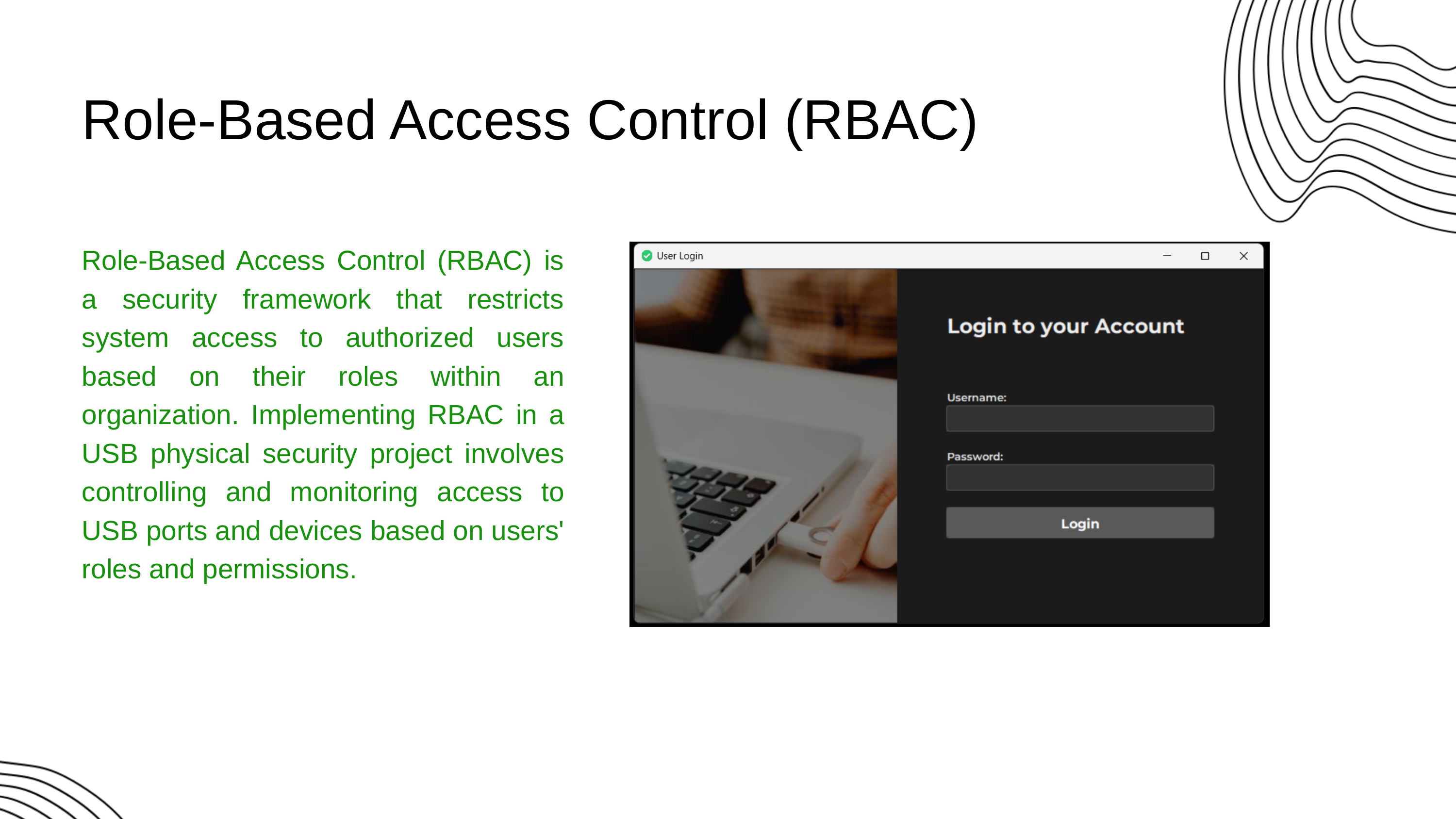

Role-Based Access Control (RBAC)
Role-Based Access Control (RBAC) is a security framework that restricts system access to authorized users based on their roles within an organization. Implementing RBAC in a USB physical security project involves controlling and monitoring access to USB ports and devices based on users' roles and permissions.